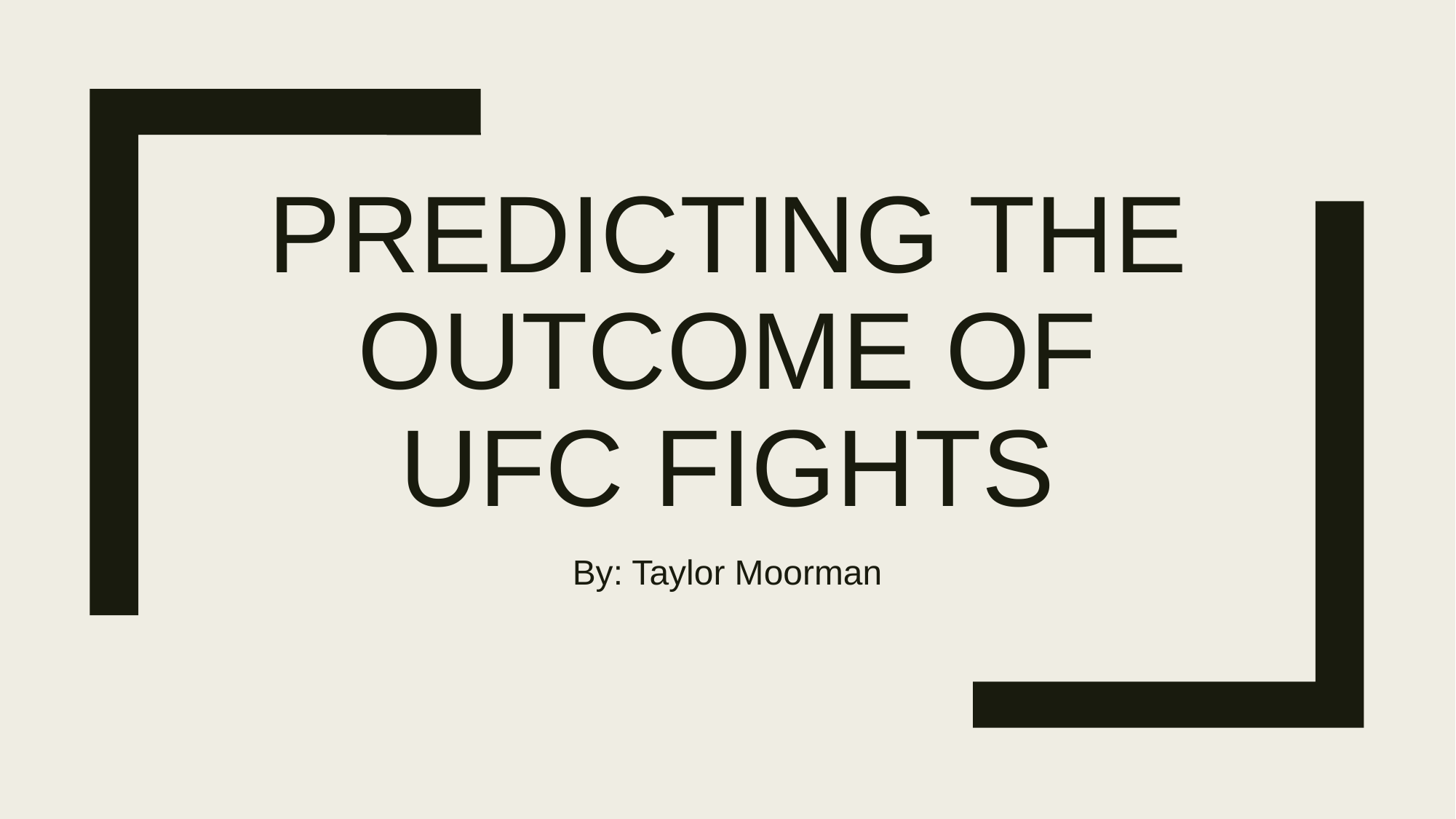

# Predicting the outcome of UFC fights
By: Taylor Moorman